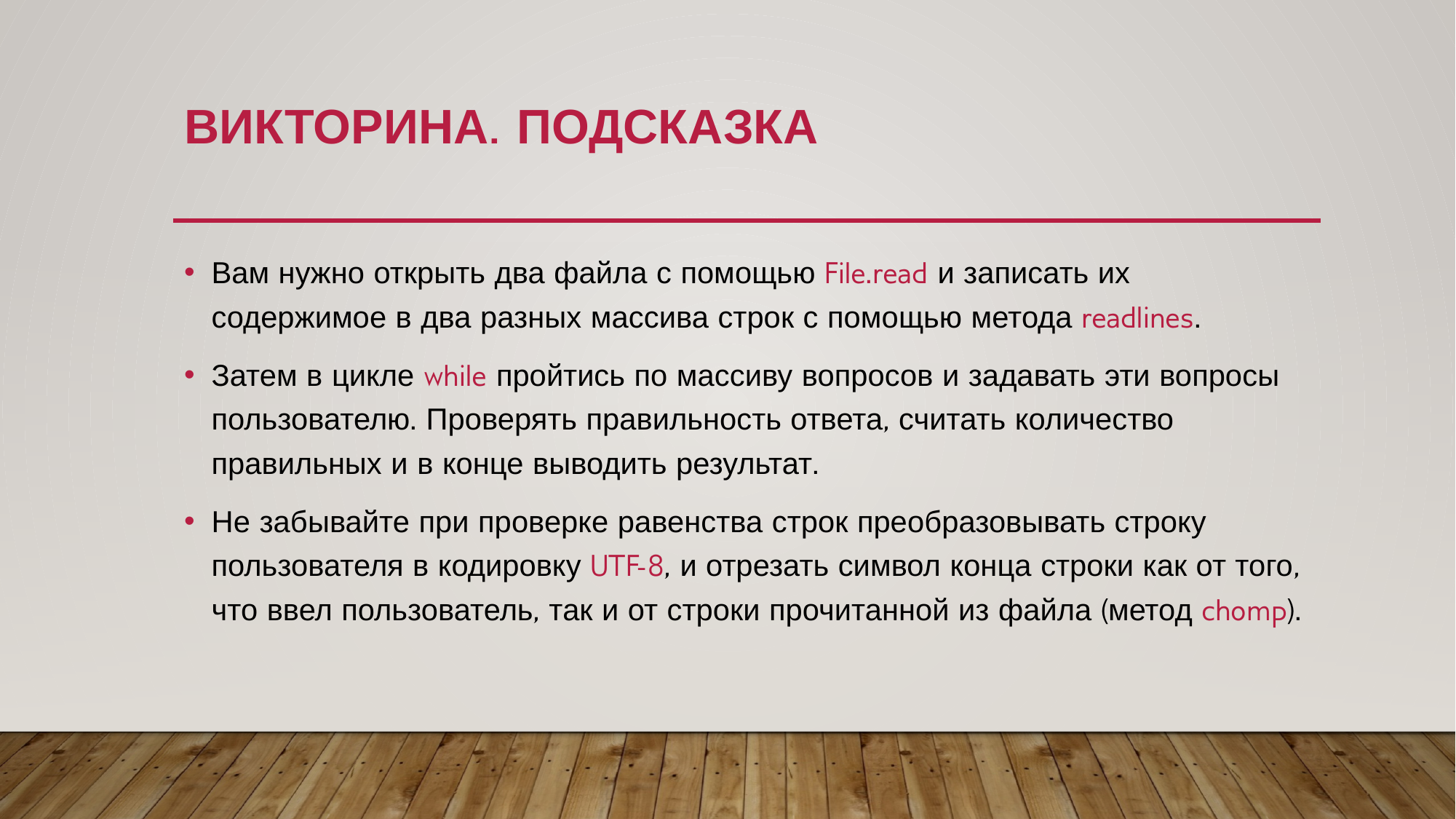

# Викторина. подсказка
Вам нужно открыть два файла с помощью File.read и записать их содержимое в два разных массива строк с помощью метода readlines.
Затем в цикле while пройтись по массиву вопросов и задавать эти вопросы пользователю. Проверять правильность ответа, считать количество правильных и в конце выводить результат.
Не забывайте при проверке равенства строк преобразовывать строку пользователя в кодировку UTF-8, и отрезать символ конца строки как от того, что ввел пользователь, так и от строки прочитанной из файла (метод chomp).